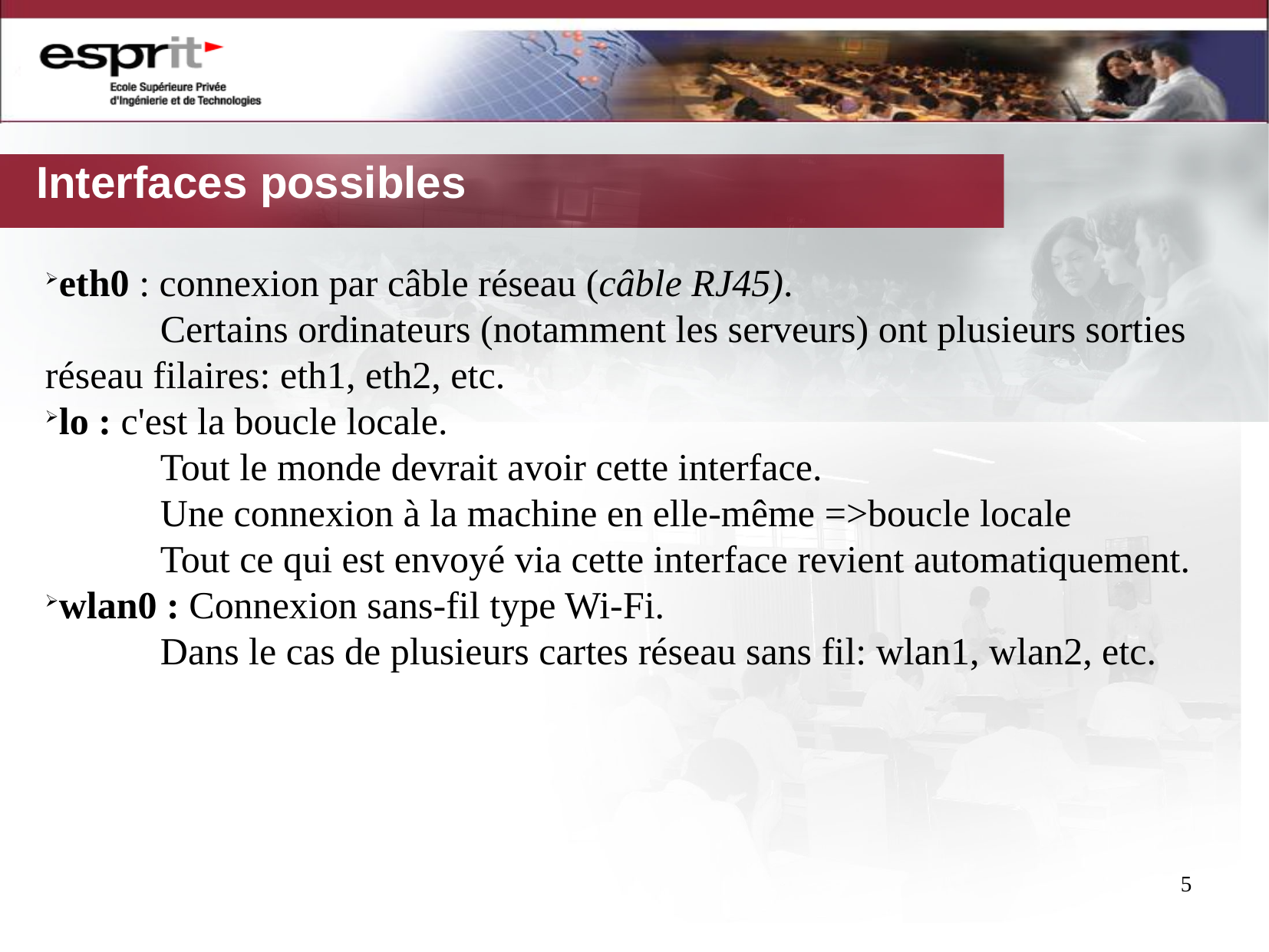

# Interfaces possibles
eth0 : connexion par câble réseau (câble RJ45).
	Certains ordinateurs (notamment les serveurs) ont plusieurs sorties réseau filaires: eth1, eth2, etc.
lo : c'est la boucle locale.
	Tout le monde devrait avoir cette interface.
	Une connexion à la machine en elle-même =>boucle locale
	Tout ce qui est envoyé via cette interface revient automatiquement.
wlan0 : Connexion sans-fil type Wi-Fi.
	Dans le cas de plusieurs cartes réseau sans fil: wlan1, wlan2, etc.
5